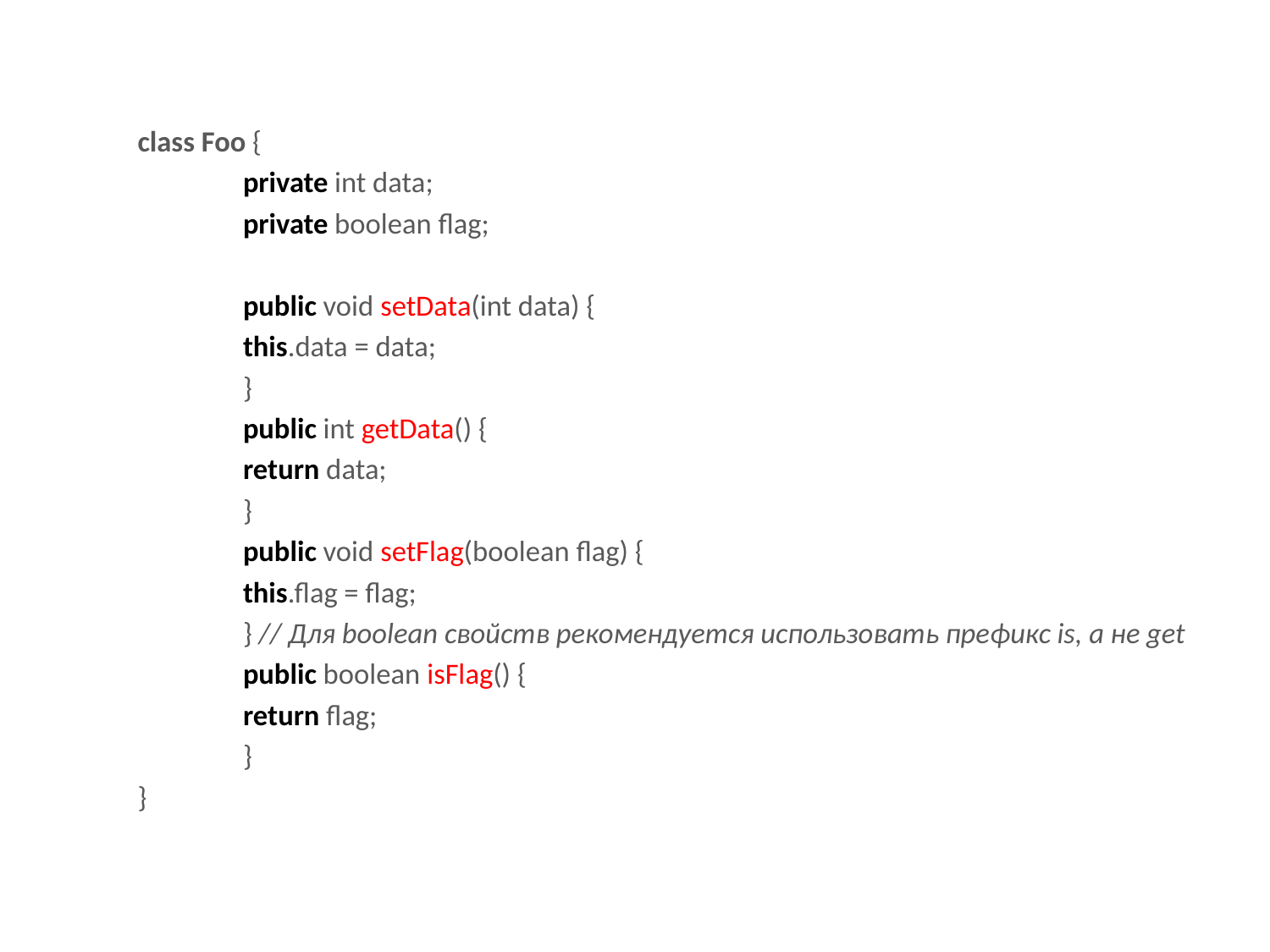

class Foo {
	private int data;
	private boolean flag;

	public void setData(int data) {
		this.data = data;
	}
	public int getData() {
		return data;
	}
	public void setFlag(boolean flag) {
		this.flag = flag;
	} // Для boolean свойств рекомендуется использовать префикс is, а не get
	public boolean isFlag() {
		return flag;
	}
}